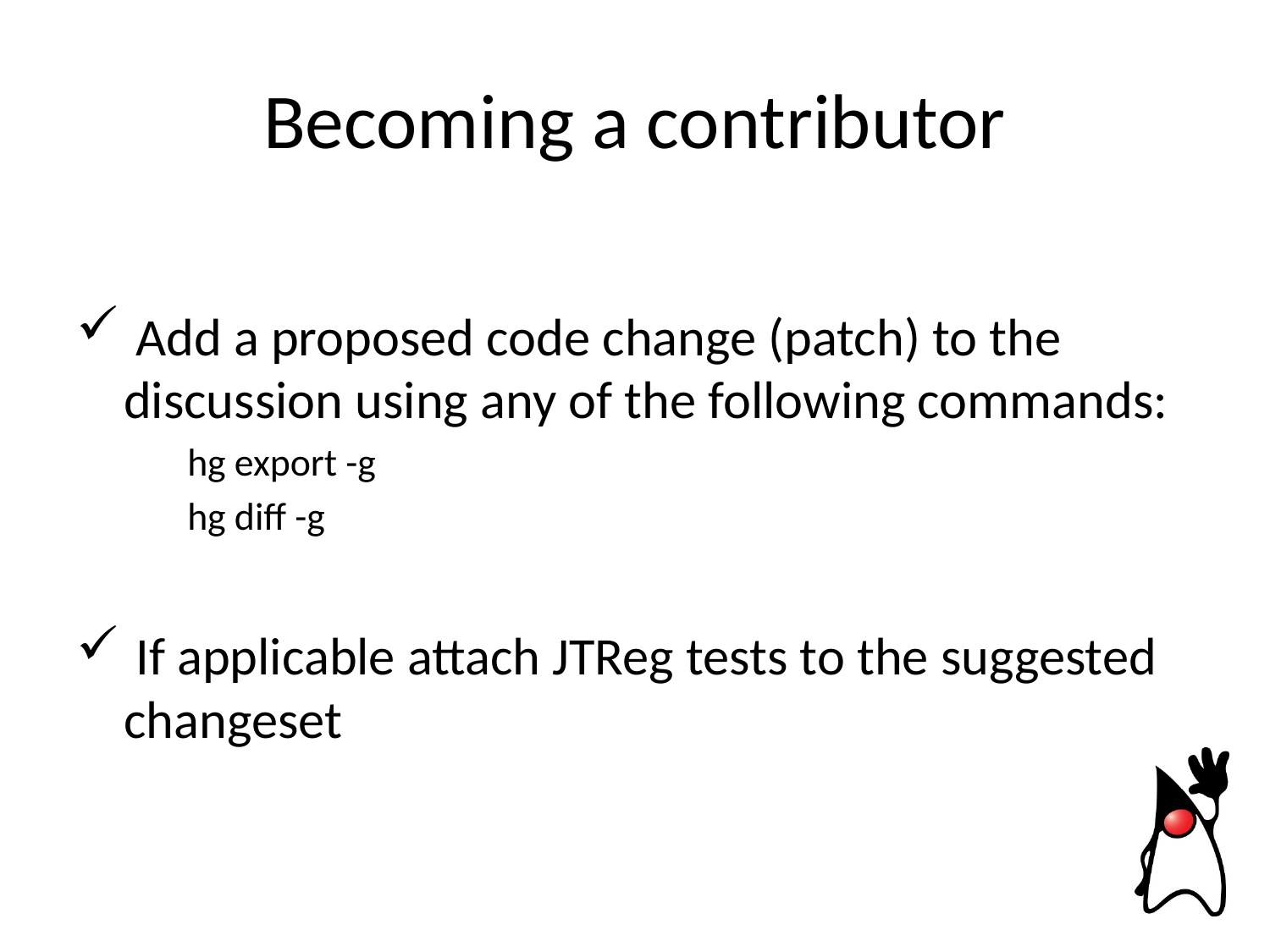

# Becoming a contributor

 Add a proposed code change (patch) to the discussion using any of the following commands:
hg export -g
hg diff -g

 If applicable attach JTReg tests to the suggested changeset